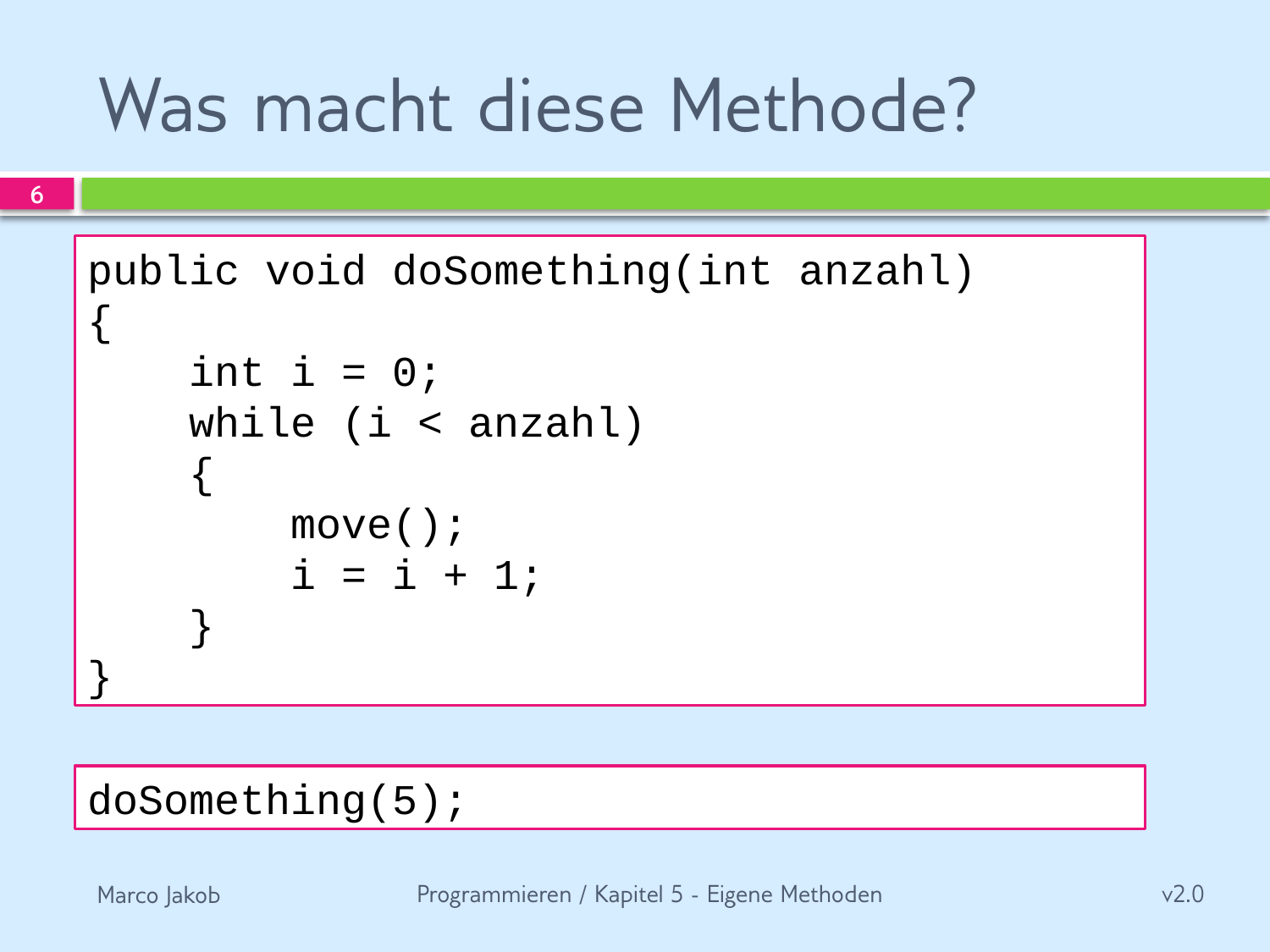

# Was macht diese Methode?
6
public void doSomething(int anzahl)
{
    int i = 0;
    while (i < anzahl)
    {
        move();
        i = i + 1;
    }
}
doSomething(5);
Programmieren / Kapitel 5 - Eigene Methoden
v2.0